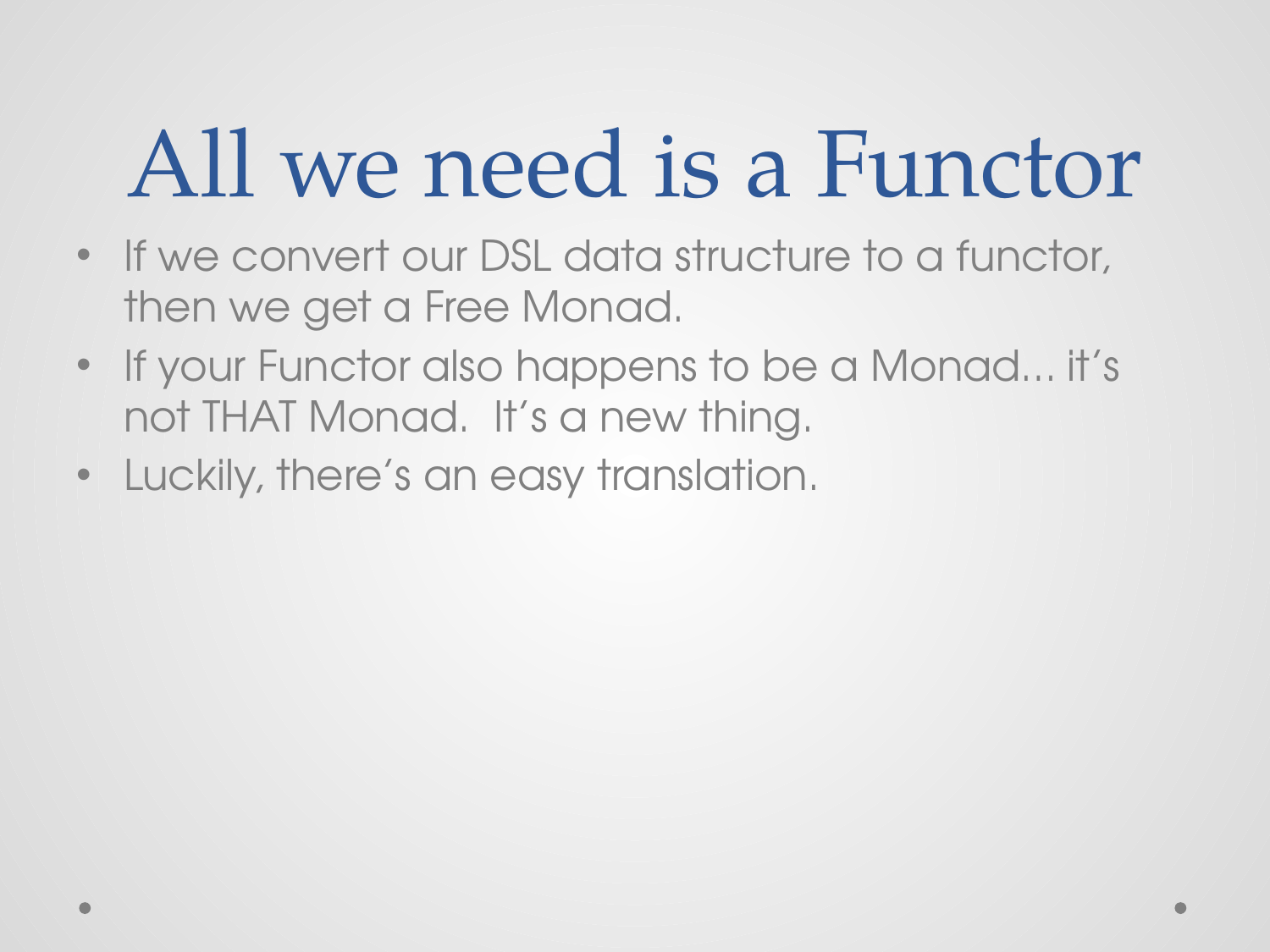

# All we need is a Functor
If we convert our DSL data structure to a functor, then we get a Free Monad.
If your Functor also happens to be a Monad… it’s not THAT Monad.  It’s a new thing.
Luckily, there’s an easy translation.